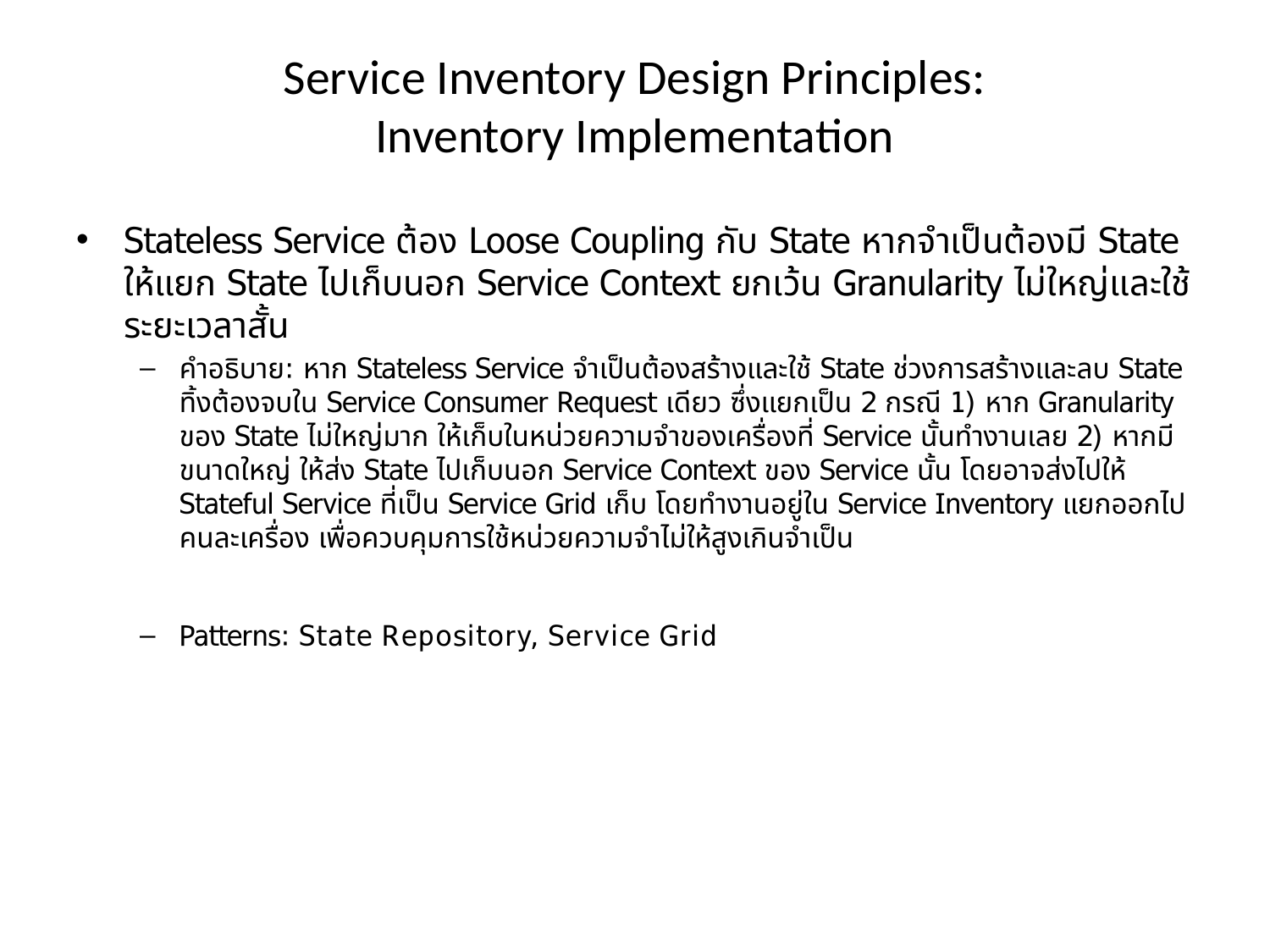

# Service Inventory Design Principles: Inventory Implementation
Stateless Service ต้อง Loose Coupling กับ State หากจำเป็นต้องมี State ให้แยก State ไปเก็บนอก Service Context ยกเว้น Granularity ไม่ใหญ่และใช้ระยะเวลาสั้น
คำอธิบาย: หาก Stateless Service จำเป็นต้องสร้างและใช้ State ช่วงการสร้างและลบ State ทิ้งต้องจบใน Service Consumer Request เดียว ซึ่งแยกเป็น 2 กรณี 1) หาก Granularity ของ State ไม่ใหญ่มาก ให้เก็บในหน่วยความจำของเครื่องที่ Service นั้นทำงานเลย 2) หากมีขนาดใหญ่ ให้ส่ง State ไปเก็บนอก Service Context ของ Service นั้น โดยอาจส่งไปให้ Stateful Service ที่เป็น Service Grid เก็บ โดยทำงานอยู่ใน Service Inventory แยกออกไปคนละเครื่อง เพื่อควบคุมการใช้หน่วยความจำไม่ให้สูงเกินจำเป็น

Patterns: State Repository, Service Grid